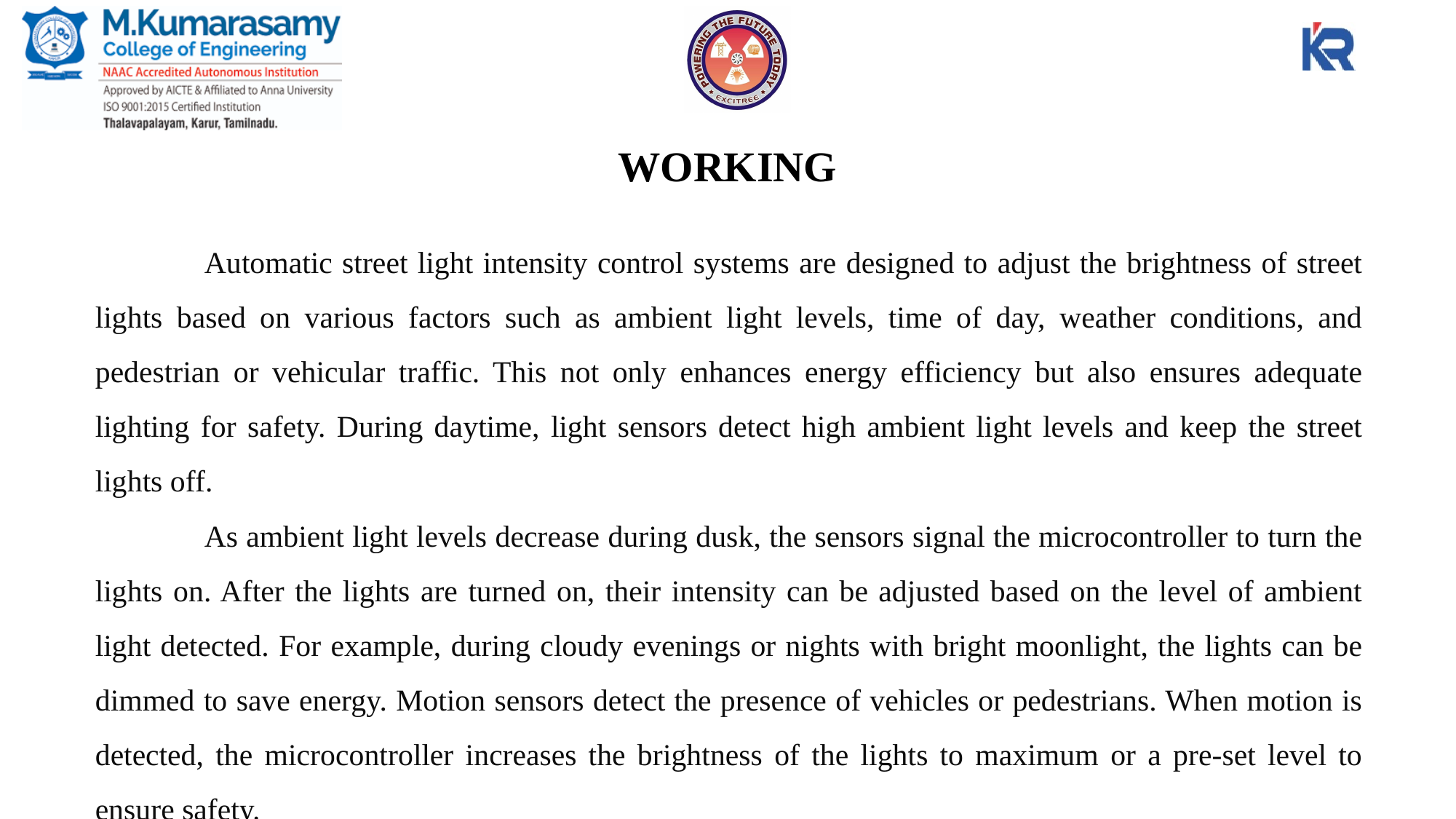

# WORKING
	Automatic street light intensity control systems are designed to adjust the brightness of street lights based on various factors such as ambient light levels, time of day, weather conditions, and pedestrian or vehicular traffic. This not only enhances energy efficiency but also ensures adequate lighting for safety. During daytime, light sensors detect high ambient light levels and keep the street lights off.
	As ambient light levels decrease during dusk, the sensors signal the microcontroller to turn the lights on. After the lights are turned on, their intensity can be adjusted based on the level of ambient light detected. For example, during cloudy evenings or nights with bright moonlight, the lights can be dimmed to save energy. Motion sensors detect the presence of vehicles or pedestrians. When motion is detected, the microcontroller increases the brightness of the lights to maximum or a pre-set level to ensure safety.